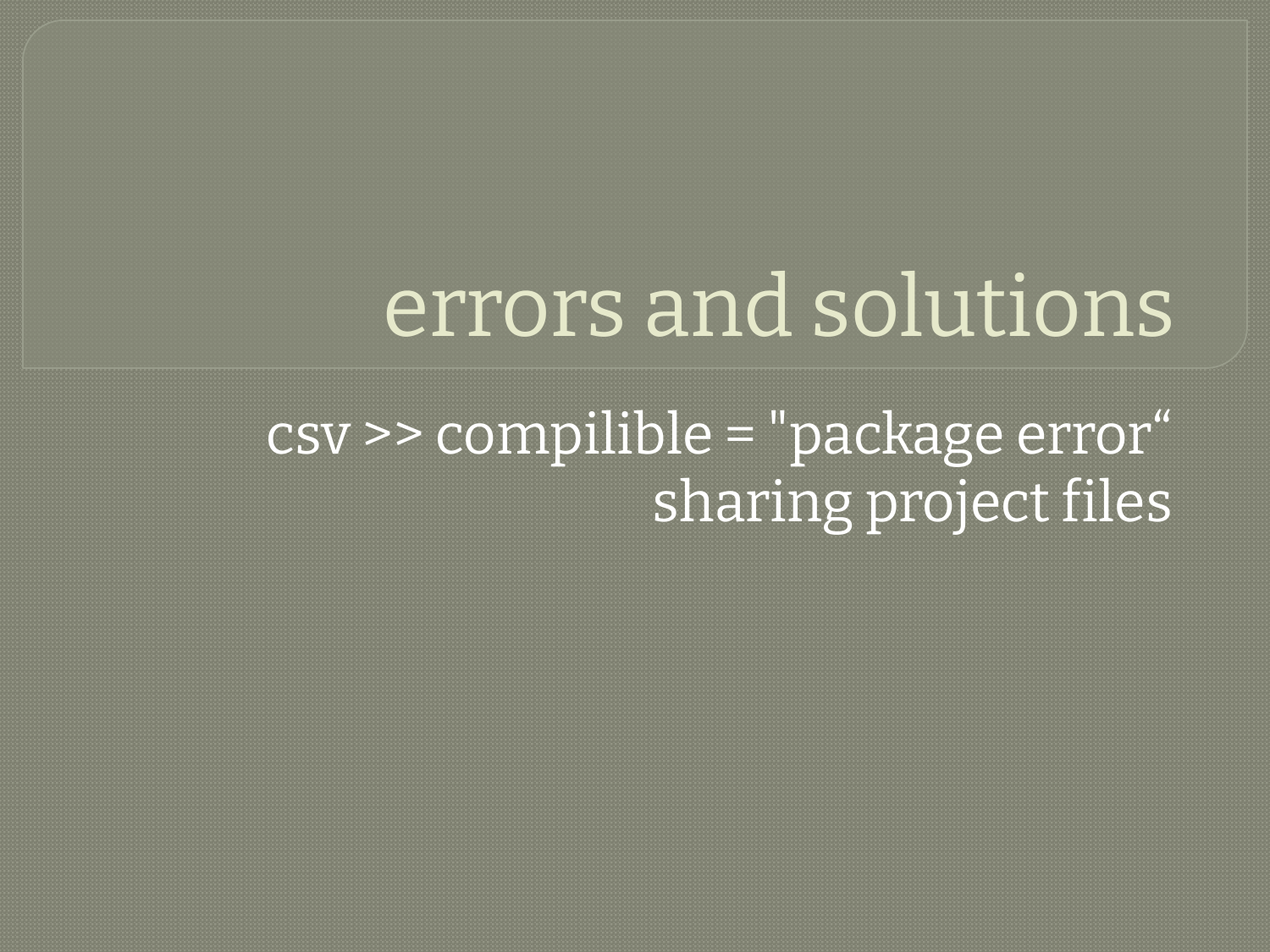

# errors and solutions
csv >> compilible = "package error“
sharing project files